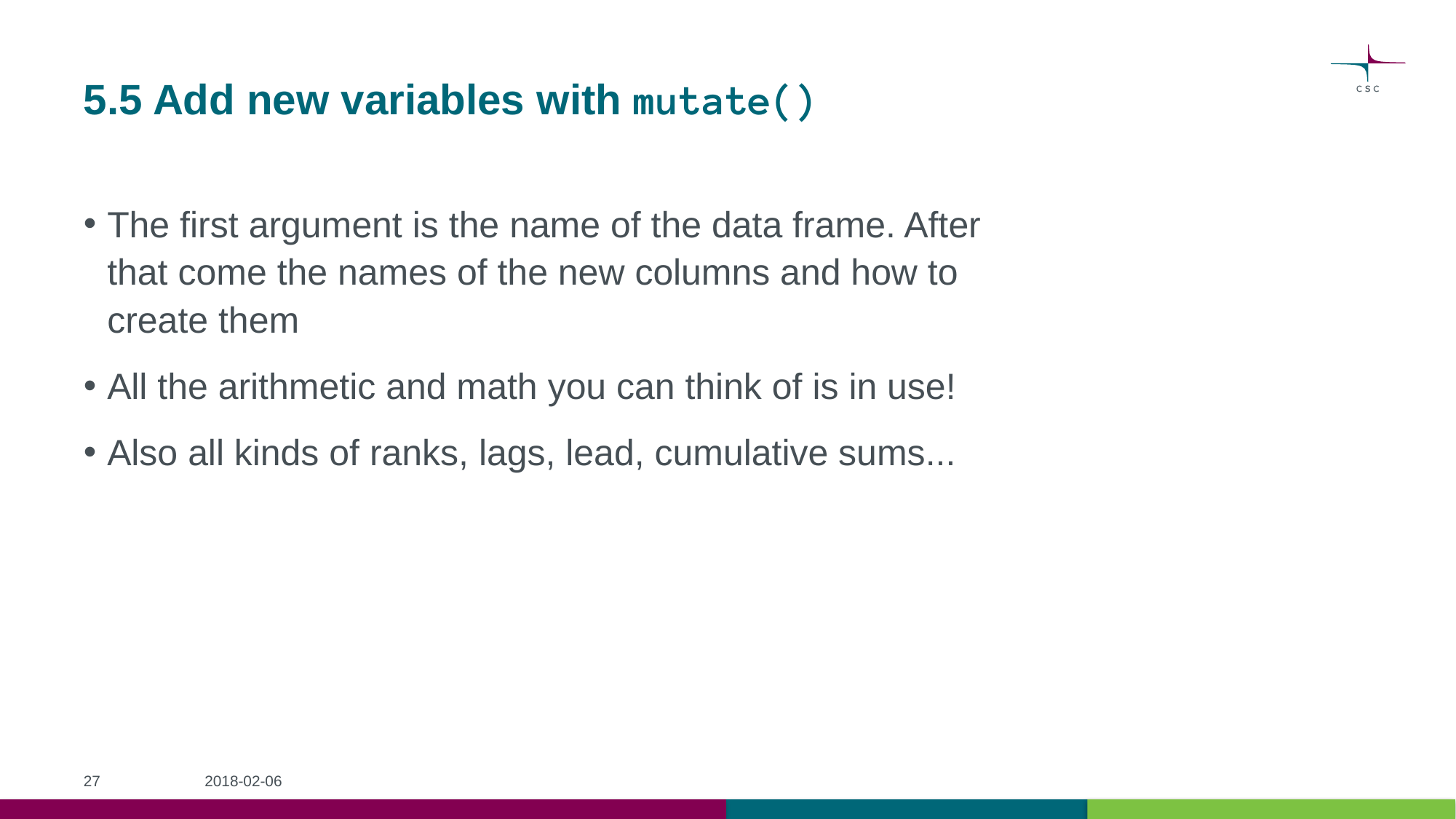

# 5.5 Add new variables with mutate()
The first argument is the name of the data frame. After that come the names of the new columns and how to create them
All the arithmetic and math you can think of is in use!
Also all kinds of ranks, lags, lead, cumulative sums...

27
2018-02-06